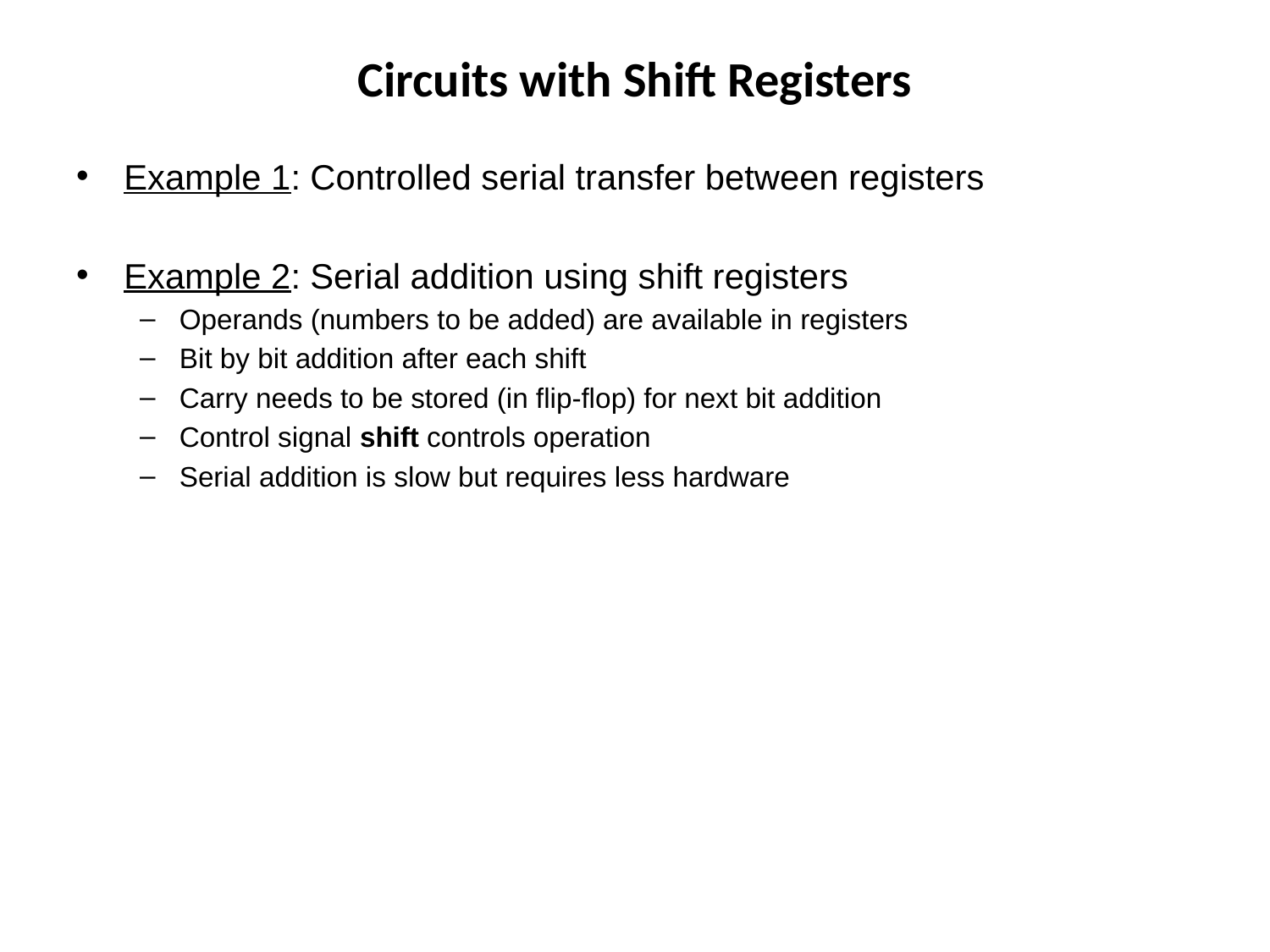

# Circuits with Shift Registers
Example 1: Controlled serial transfer between registers

Example 2: Serial addition using shift registers
Operands (numbers to be added) are available in registers
Bit by bit addition after each shift
Carry needs to be stored (in flip-flop) for next bit addition
Control signal shift controls operation
Serial addition is slow but requires less hardware